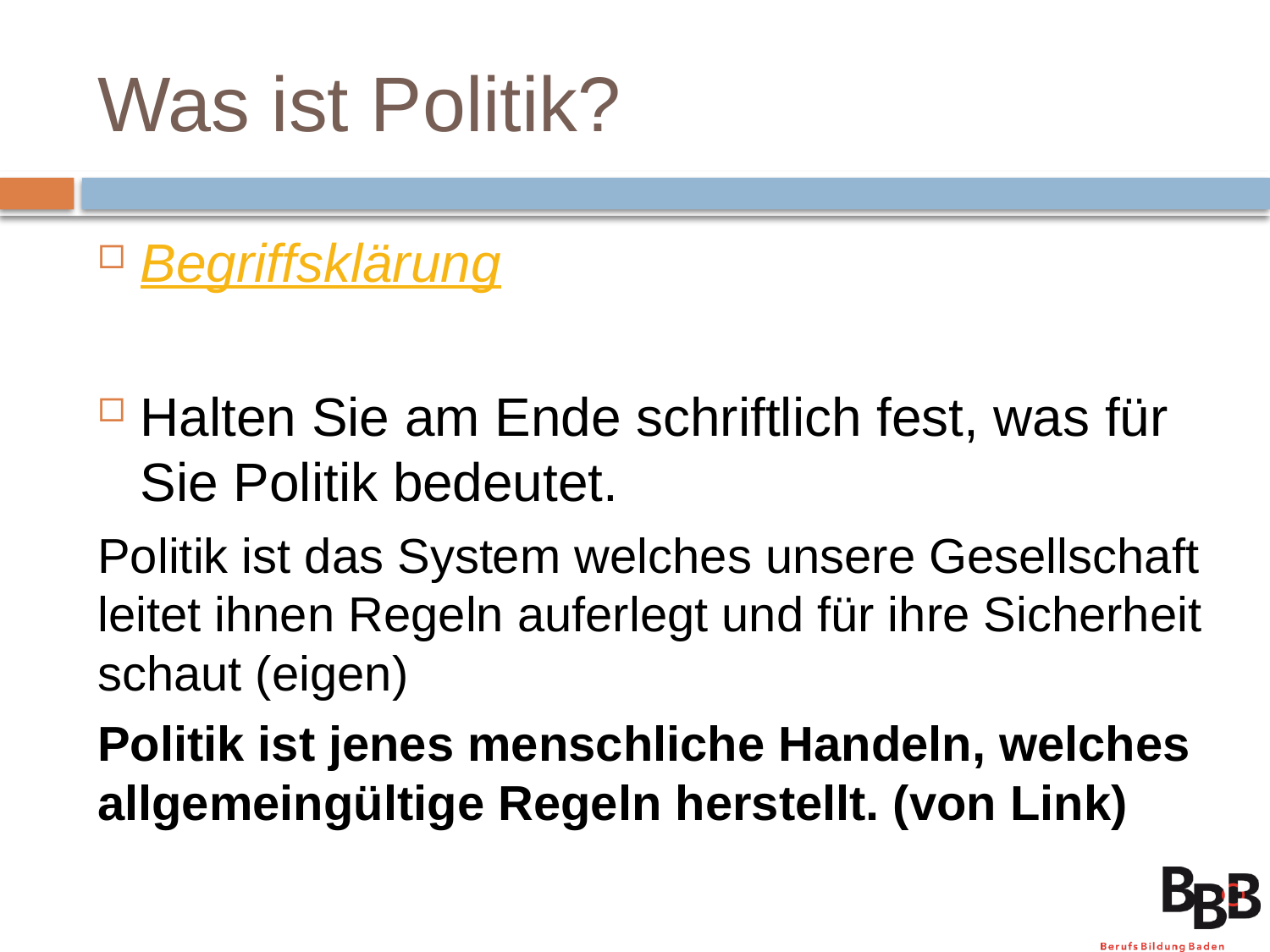

# Was ist Politik?
Begriffsklärung

Halten Sie am Ende schriftlich fest, was für Sie Politik bedeutet.
Politik ist das System welches unsere Gesellschaft leitet ihnen Regeln auferlegt und für ihre Sicherheit schaut (eigen)
Politik ist jenes menschliche Handeln, welches allgemeingültige Regeln herstellt. (von Link)